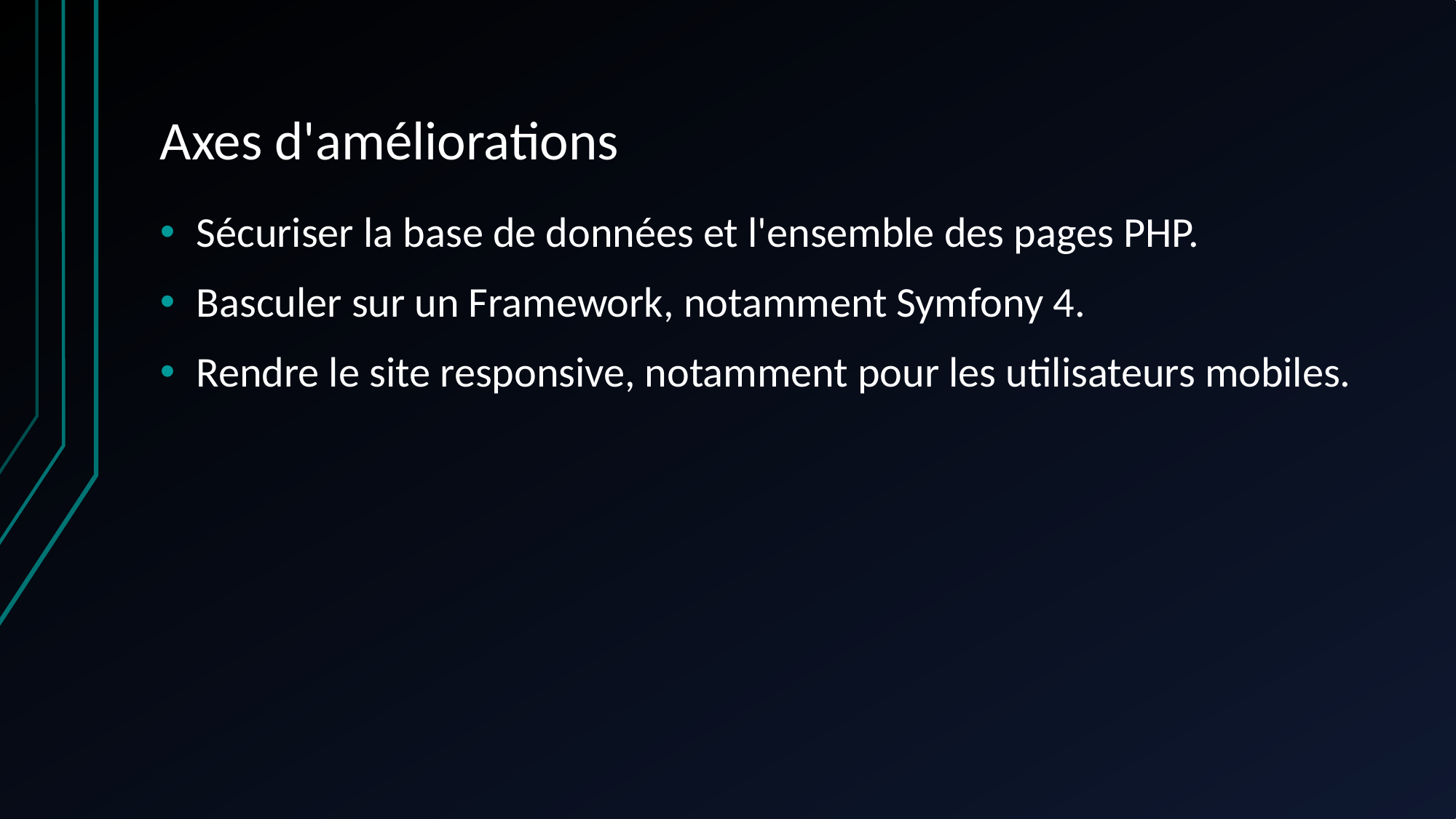

# Axes d'améliorations
Sécuriser la base de données et l'ensemble des pages PHP.
Basculer sur un Framework, notamment Symfony 4.
Rendre le site responsive, notamment pour les utilisateurs mobiles.